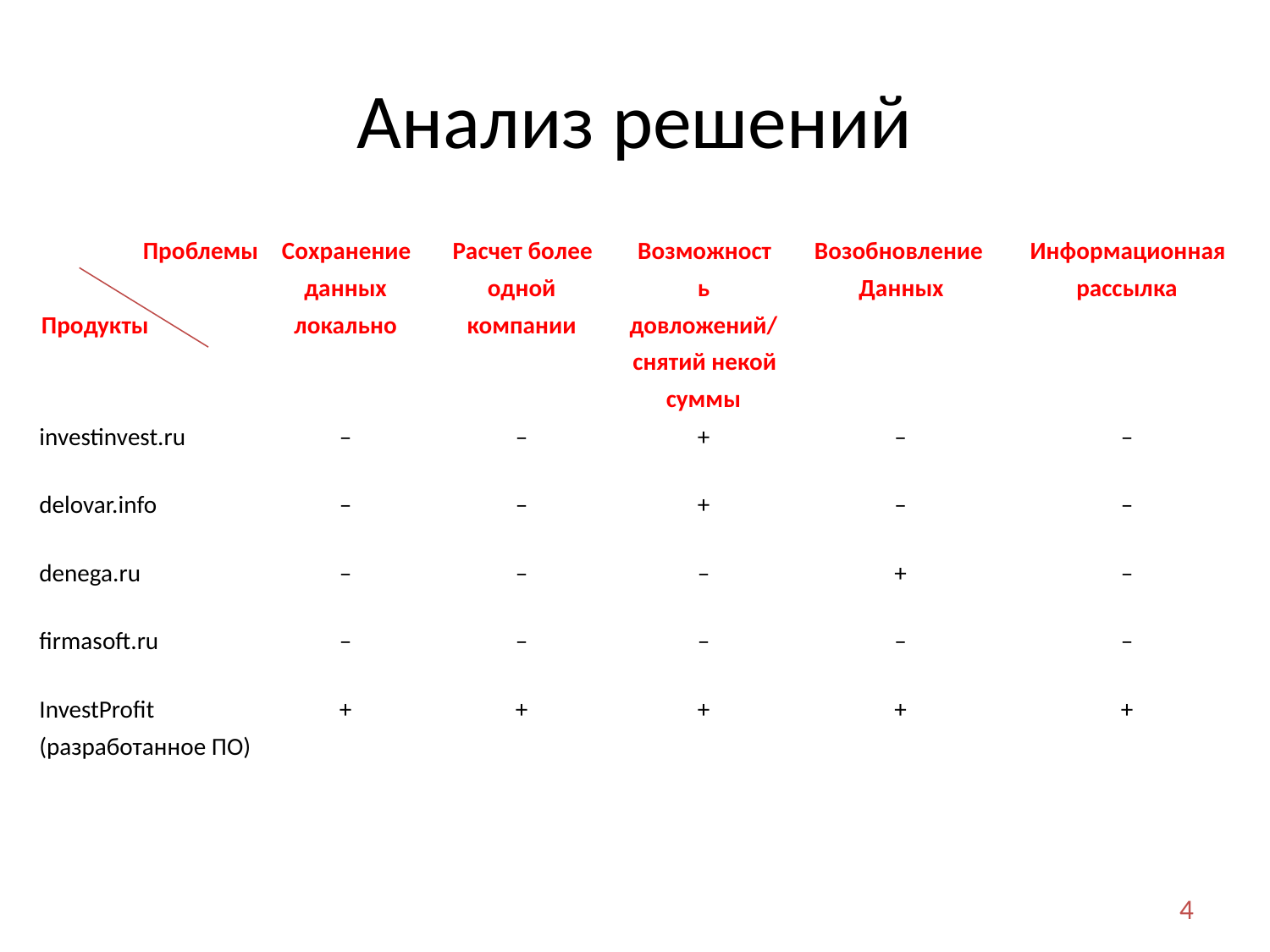

# Анализ решений
| Проблемы Продукты | Сохранение данных локально | Расчет более одной компании | Возможность довложений/ снятий некой суммы | Возобновление Данных | Информационная рассылка |
| --- | --- | --- | --- | --- | --- |
| investinvest.ru | – | – | + | – | – |
| delovar.info | – | – | + | – | – |
| denega.ru | – | – | – | + | – |
| firmasoft.ru | – | – | – | – | – |
| InvestProfit (разработанное ПО) | + | + | + | + | + |
4